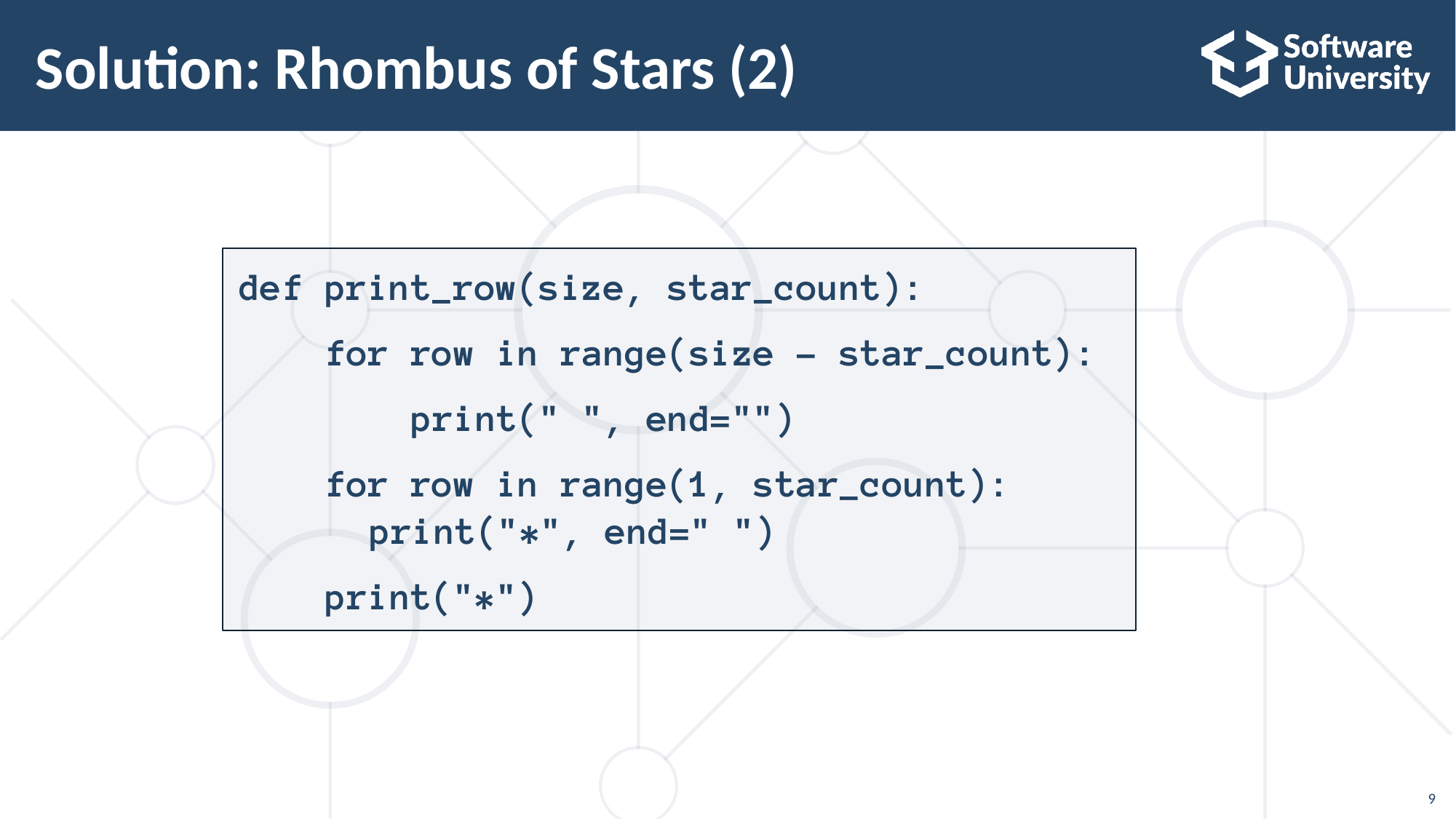

9
# Solution: Rhombus of Stars (2)
def print_row(size, star_count):
    for row in range(size – star_count):
        print(" ", end="")
    for row in range(1, star_count):
	 print("*", end=" ")
    print("*")